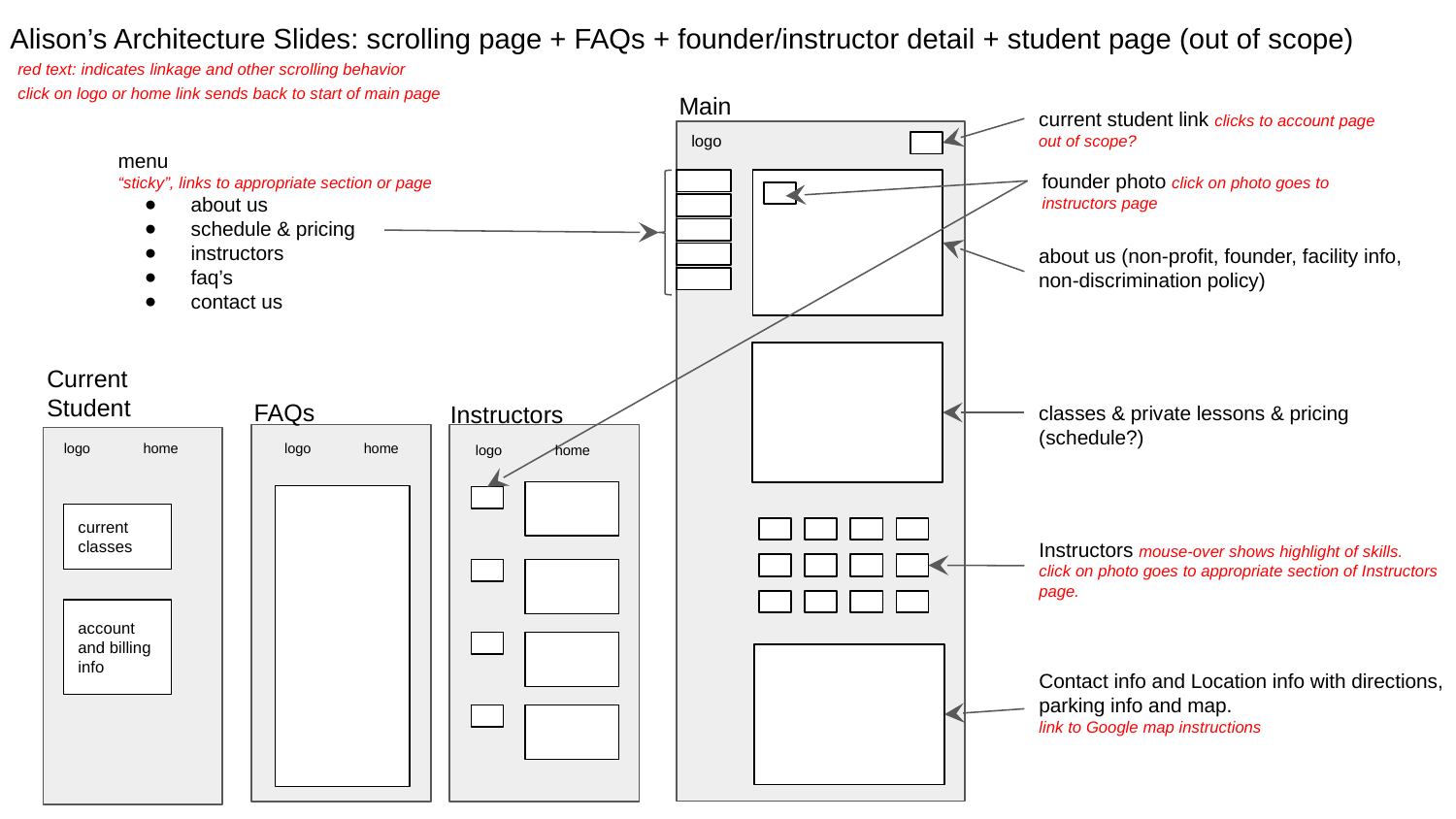

Alison’s Architecture Slides: scrolling page + FAQs + founder/instructor detail + student page (out of scope)
red text: indicates linkage and other scrolling behavior
click on logo or home link sends back to start of main page
Main
current student link clicks to account page out of scope?
logo

menu
“sticky”, links to appropriate section or page
about us
schedule & pricing
instructors
faq’s
contact us
founder photo click on photo goes to instructors page

about us (non-profit, founder, facility info, non-discrimination policy)

Current Student
FAQs
Instructors
classes & private lessons & pricing (schedule?)
logo
home

logo
home

logo
home

current classes

Instructors mouse-over shows highlight of skills. click on photo goes to appropriate section of Instructors page.

account and billing info

Contact info and Location info with directions, parking info and map.
link to Google map instructions